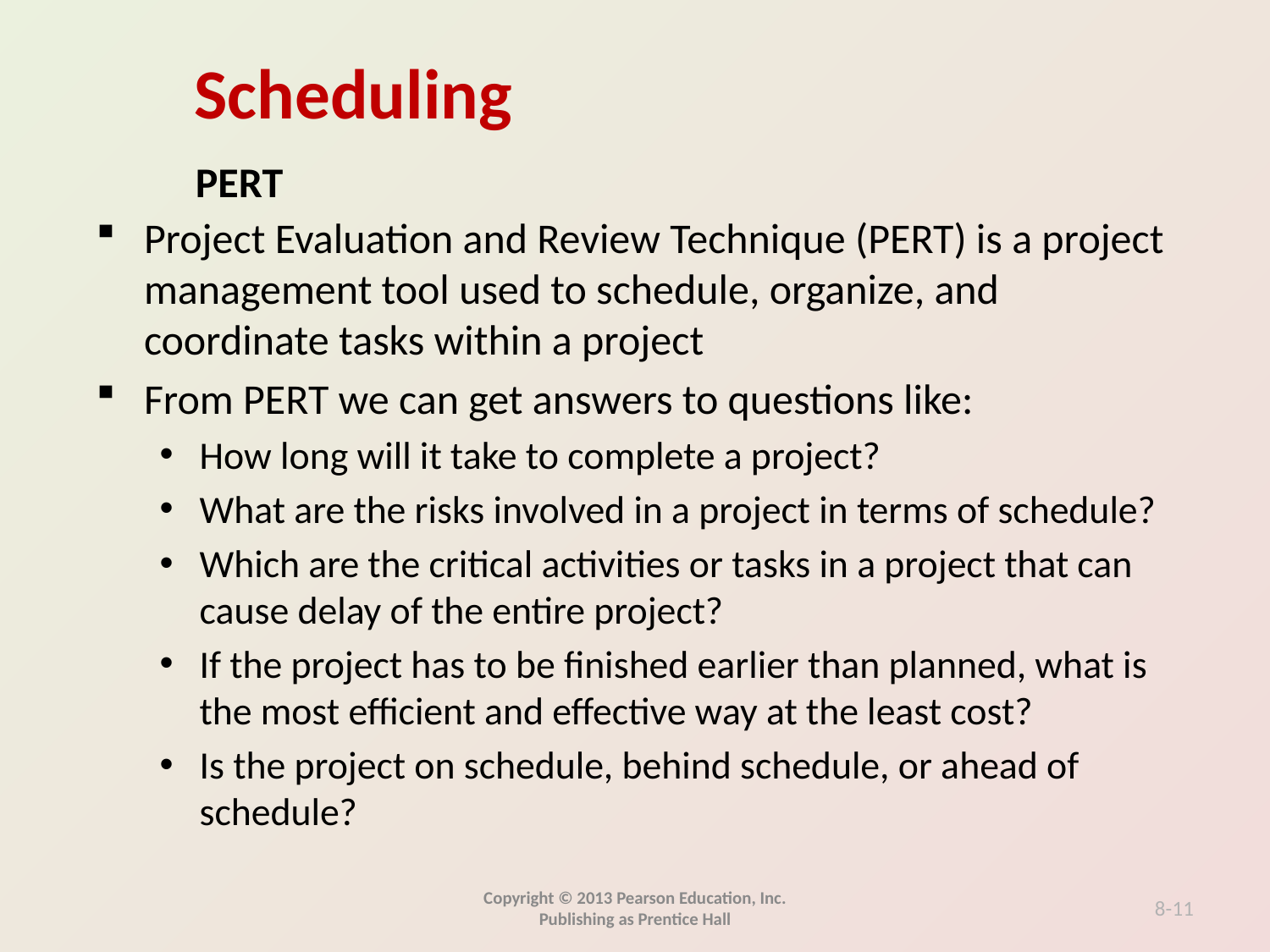

PERT
Project Evaluation and Review Technique (PERT) is a project management tool used to schedule, organize, and coordinate tasks within a project
From PERT we can get answers to questions like:
How long will it take to complete a project?
What are the risks involved in a project in terms of schedule?
Which are the critical activities or tasks in a project that can cause delay of the entire project?
If the project has to be finished earlier than planned, what is the most efficient and effective way at the least cost?
Is the project on schedule, behind schedule, or ahead of schedule?

Copyright © 2013 Pearson Education, Inc. Publishing as Prentice Hall
8-11